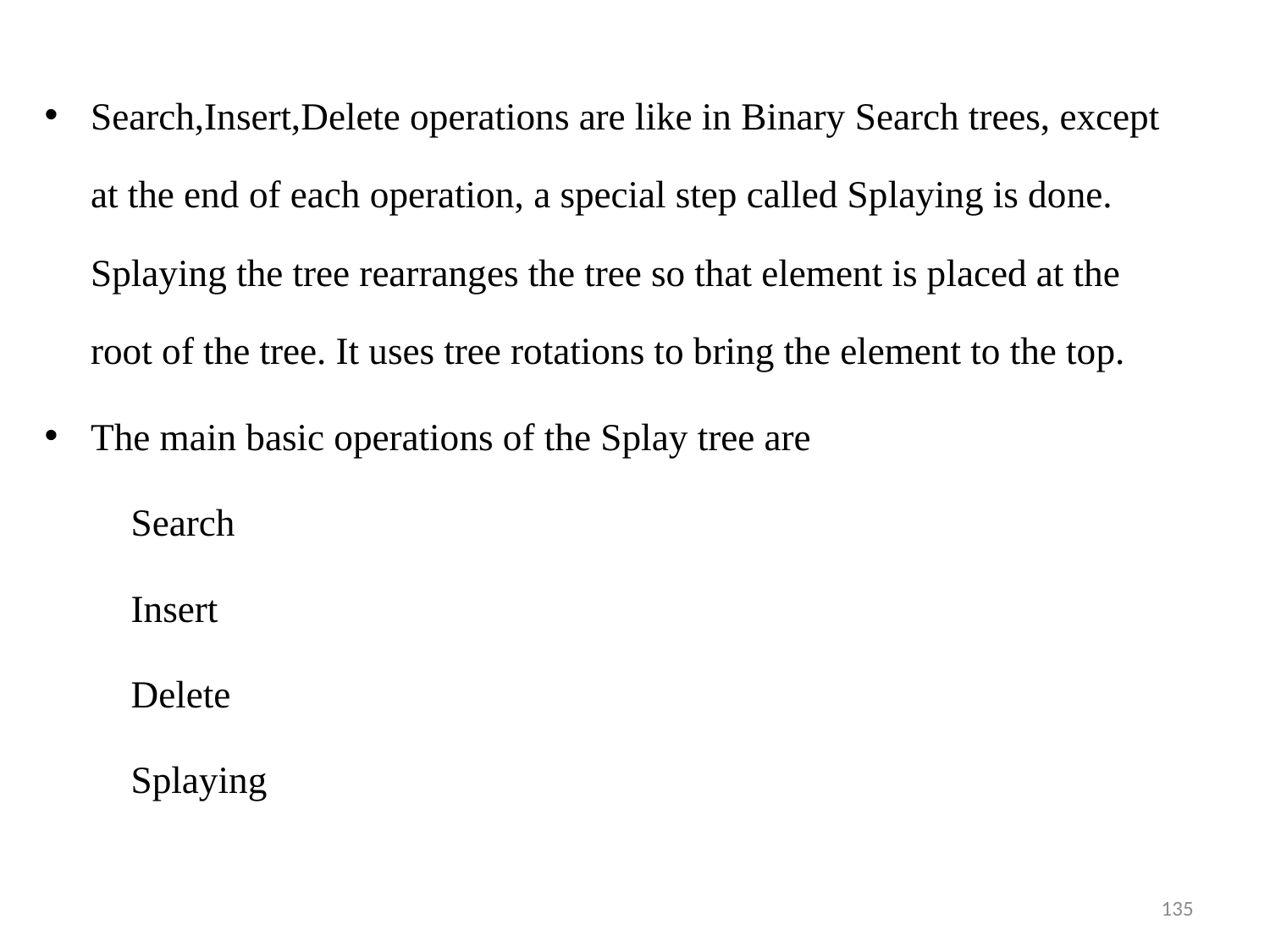

Search,Insert,Delete operations are like in Binary Search trees, except at the end of each operation, a special step called Splaying is done. Splaying the tree rearranges the tree so that element is placed at the root of the tree. It uses tree rotations to bring the element to the top.
The main basic operations of the Splay tree are
	Search
	Insert
	Delete
	Splaying

135